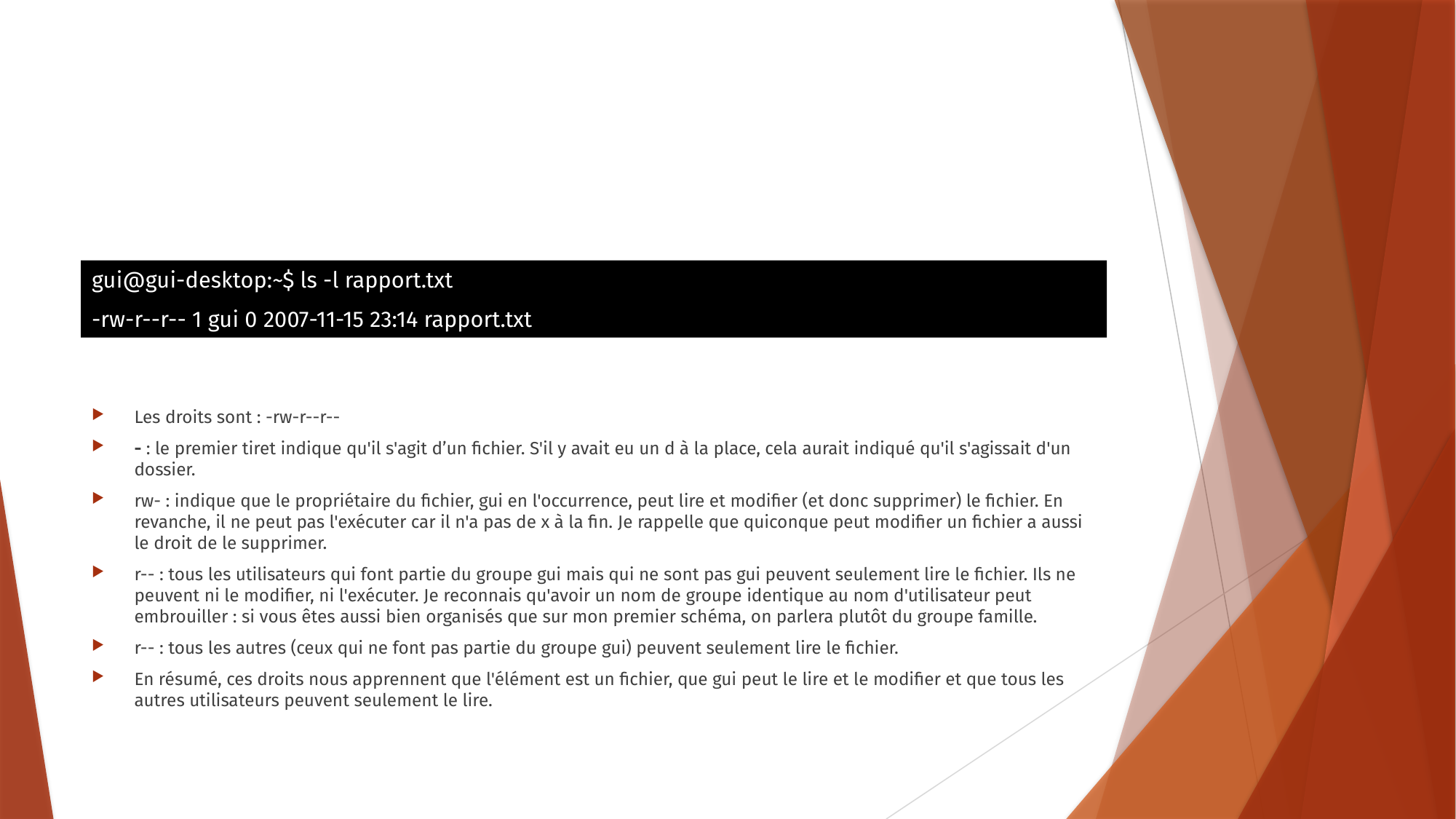

gui@gui-desktop:~$ ls -l rapport.txt
-rw-r--r-- 1 gui 0 2007-11-15 23:14 rapport.txt
Les droits sont : -rw-r--r--
- : le premier tiret indique qu'il s'agit d’un fichier. S'il y avait eu un d à la place, cela aurait indiqué qu'il s'agissait d'un dossier.
rw- : indique que le propriétaire du fichier, gui en l'occurrence, peut lire et modifier (et donc supprimer) le fichier. En revanche, il ne peut pas l'exécuter car il n'a pas de x à la fin. Je rappelle que quiconque peut modifier un fichier a aussi le droit de le supprimer.
r-- : tous les utilisateurs qui font partie du groupe gui mais qui ne sont pas gui peuvent seulement lire le fichier. Ils ne peuvent ni le modifier, ni l'exécuter. Je reconnais qu'avoir un nom de groupe identique au nom d'utilisateur peut embrouiller : si vous êtes aussi bien organisés que sur mon premier schéma, on parlera plutôt du groupe famille.
r-- : tous les autres (ceux qui ne font pas partie du groupe gui) peuvent seulement lire le fichier.
En résumé, ces droits nous apprennent que l'élément est un fichier, que gui peut le lire et le modifier et que tous les autres utilisateurs peuvent seulement le lire.